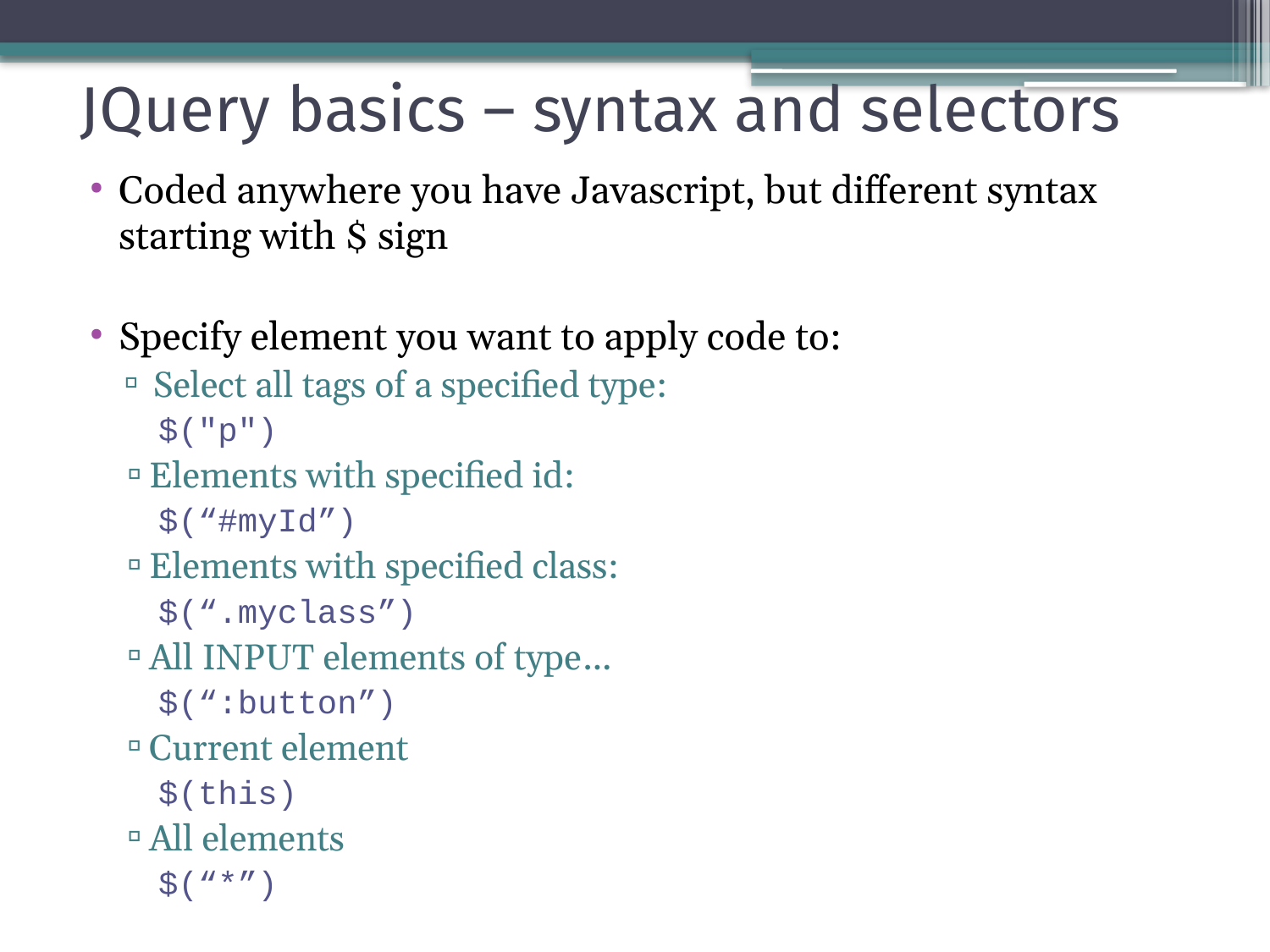

# JQuery basics – syntax and selectors
Coded anywhere you have Javascript, but different syntax starting with $ sign

Specify element you want to apply code to:
Select all tags of a specified type:
$("p")
Elements with specified id:
$(“#myId”)
Elements with specified class:
$(“.myclass”)
All INPUT elements of type…
$(“:button”)
Current element
$(this)
All elements
$(“*”)